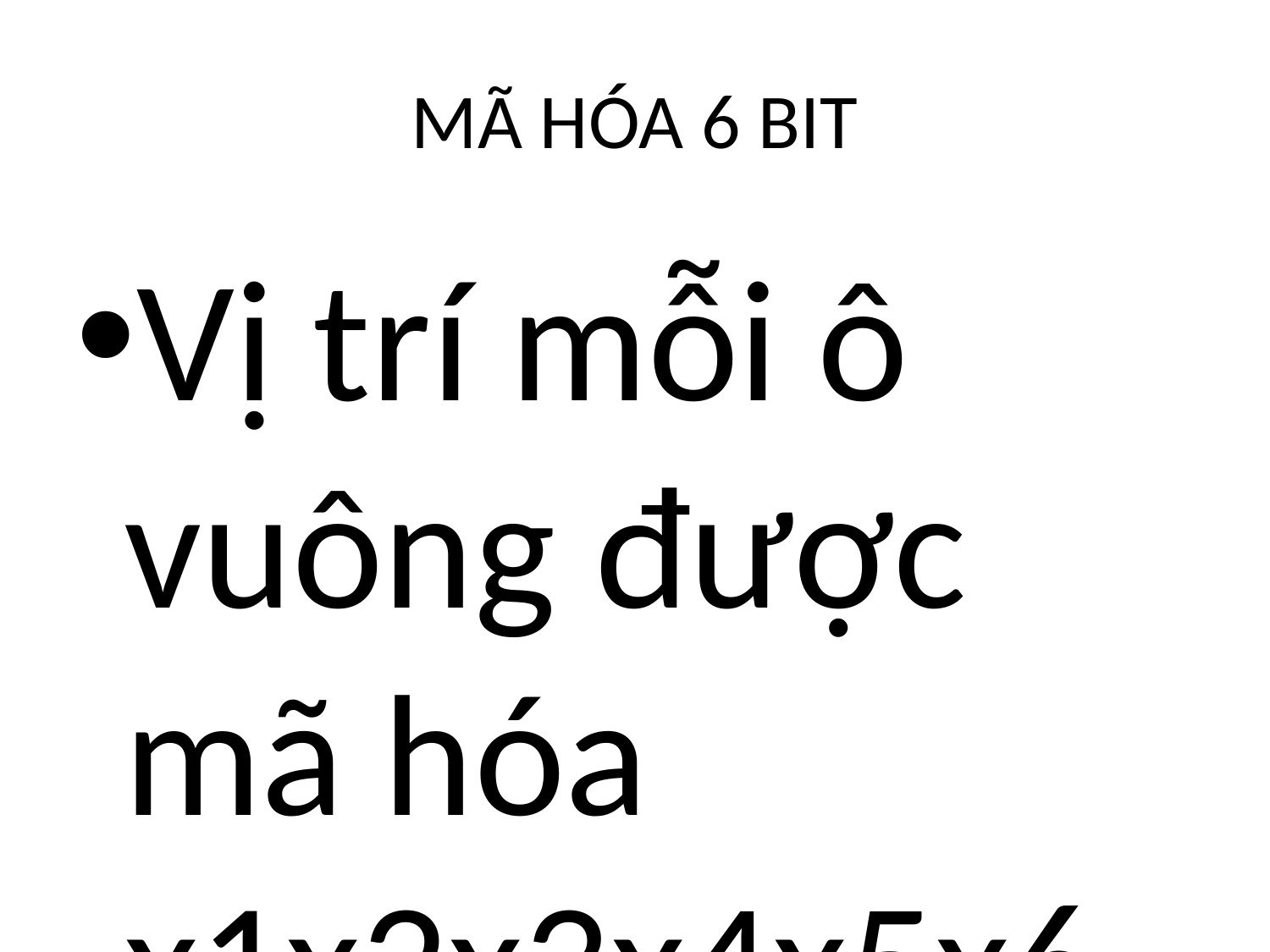

MÃ HÓA 6 BIT
Vị trí mỗi ô vuông được mã hóa x1x2x3x4x5x6

Trong đó: 000000 là mã hóa khung nhìn chính
(ô ở trung tâm)

X1 vị trí mặt trái			    X4 vị trí mặt dưới
X2 vị trí mặt phải			  X5 vị trí mặt trước
X3 vị trí mặt trên 			X6 vị trí mặt sau

Giá 	trị là trong (=1) hoặc ngoài (=0) so với khối nhìn chính